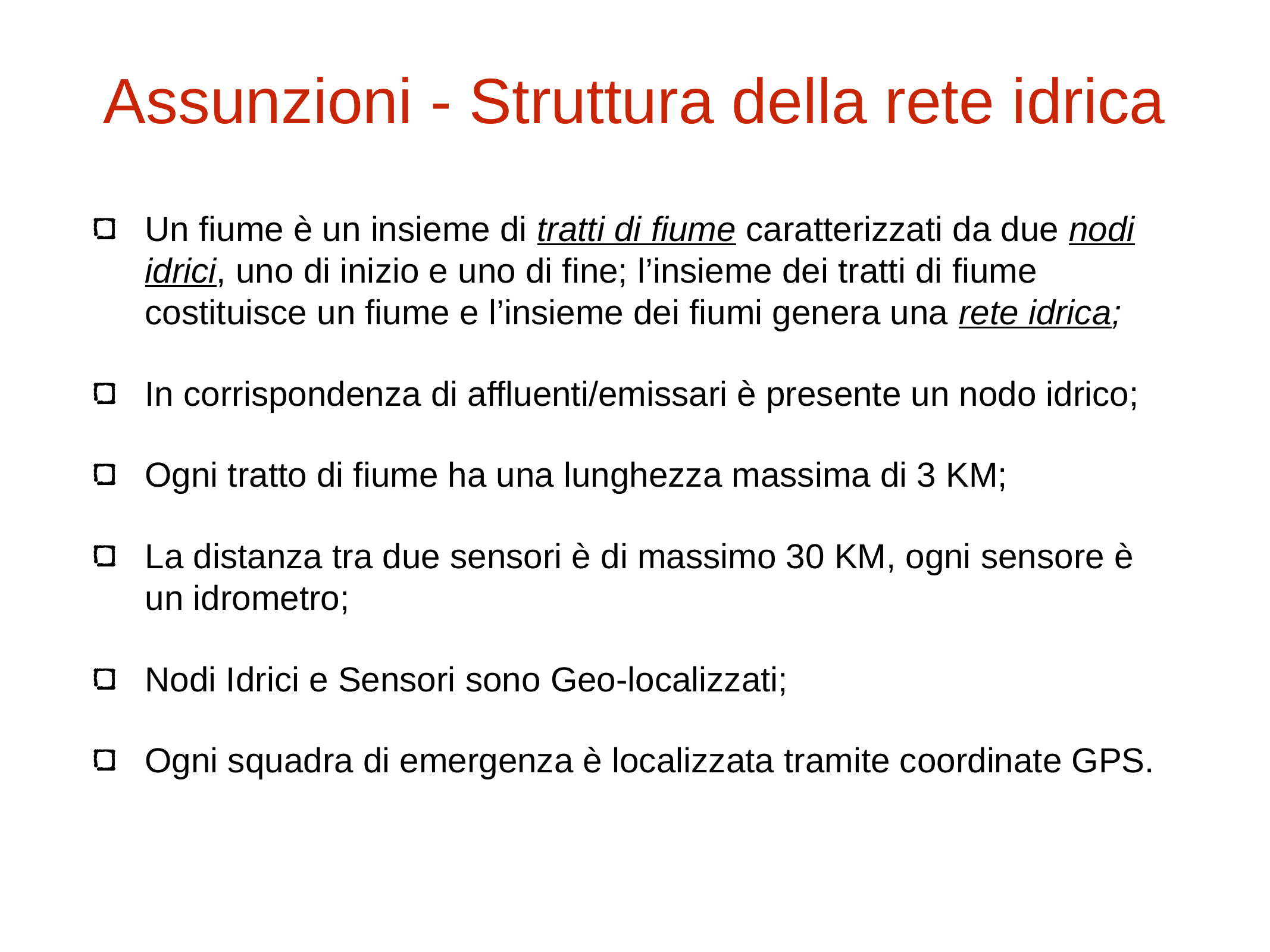

# Assunzioni - Struttura della rete idrica
Un fiume è un insieme di tratti di fiume caratterizzati da due nodi idrici, uno di inizio e uno di fine; l’insieme dei tratti di fiume costituisce un fiume e l’insieme dei fiumi genera una rete idrica;
In corrispondenza di affluenti/emissari è presente un nodo idrico;
Ogni tratto di fiume ha una lunghezza massima di 3 KM;
La distanza tra due sensori è di massimo 30 KM, ogni sensore è un idrometro;
Nodi Idrici e Sensori sono Geo-localizzati;
Ogni squadra di emergenza è localizzata tramite coordinate GPS.